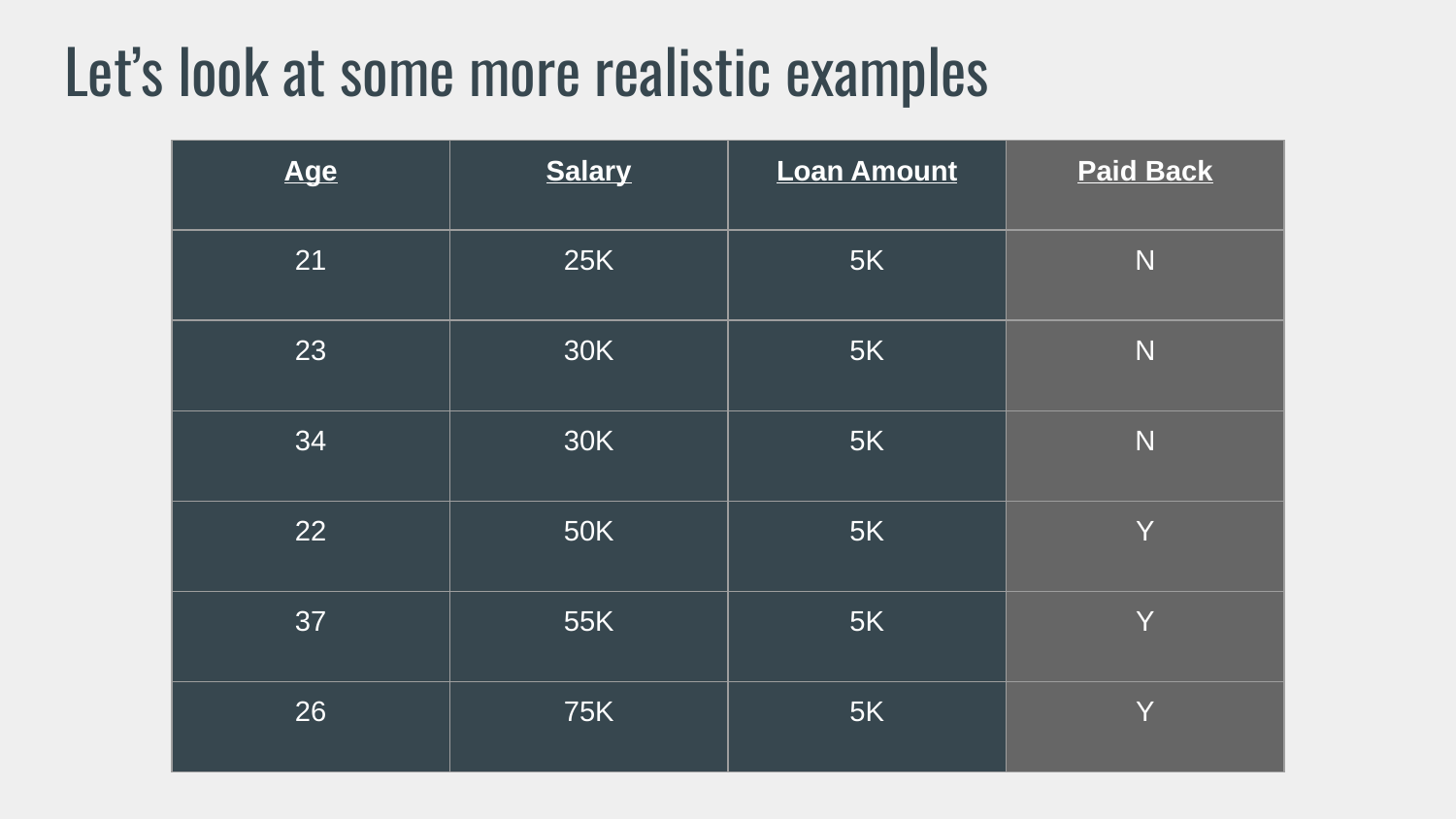

Let’s look at some more realistic examples
| Age | Salary | Loan Amount | Paid Back |
| --- | --- | --- | --- |
| 21 | 25K | 5K | N |
| 23 | 30K | 5K | N |
| 34 | 30K | 5K | N |
| 22 | 50K | 5K | Y |
| 37 | 55K | 5K | Y |
| 26 | 75K | 5K | Y |